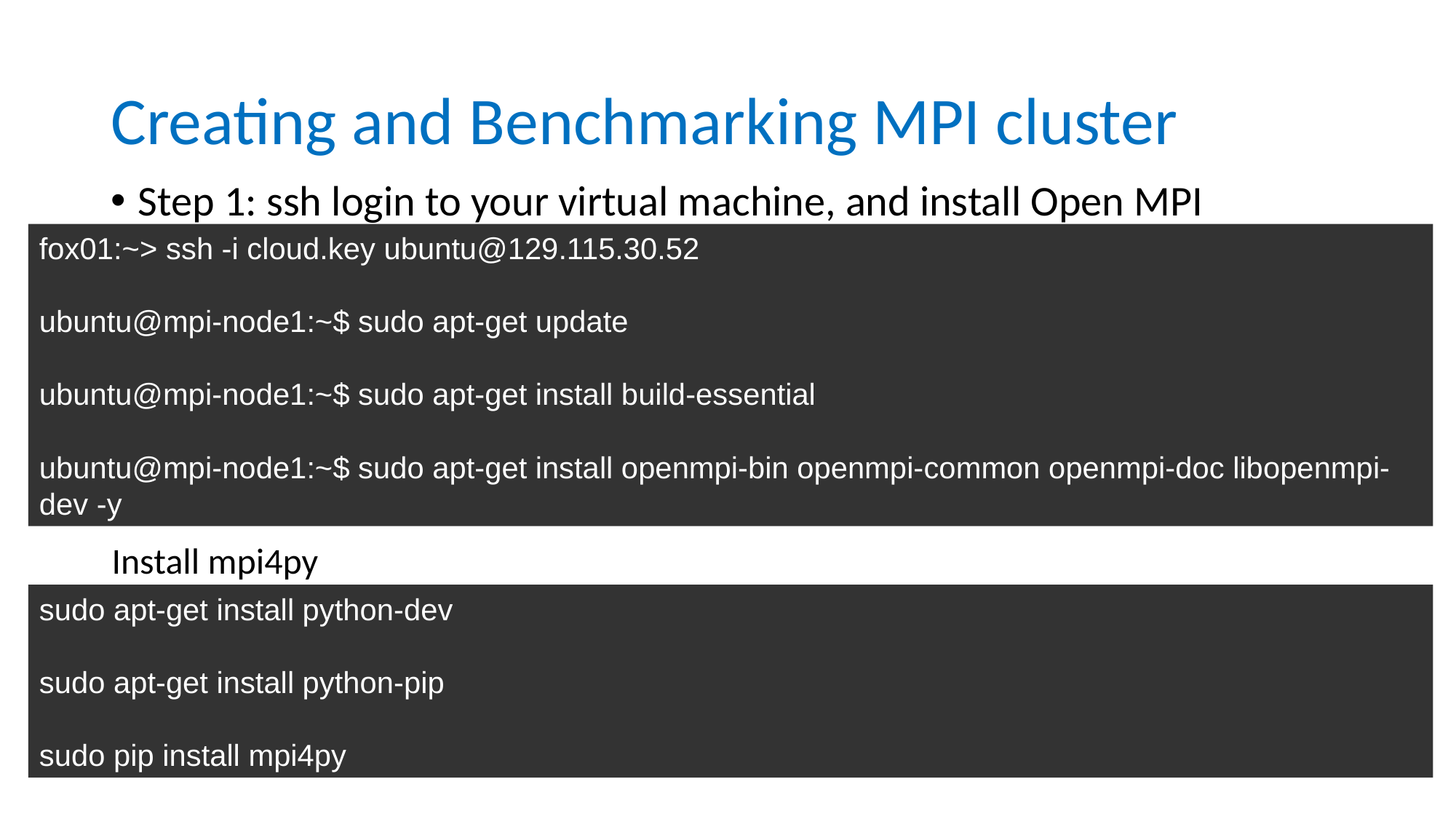

# Creating and Benchmarking MPI cluster
Step 1: ssh login to your virtual machine, and install Open MPI

fox01:~> ssh -i cloud.key ubuntu@129.115.30.52

ubuntu@mpi-node1:~$ sudo apt-get update
ubuntu@mpi-node1:~$ sudo apt-get install build-essential
ubuntu@mpi-node1:~$ sudo apt-get install openmpi-bin openmpi-common openmpi-doc libopenmpi-dev -y
Install mpi4py
sudo apt-get install python-dev

sudo apt-get install python-pip

sudo pip install mpi4py